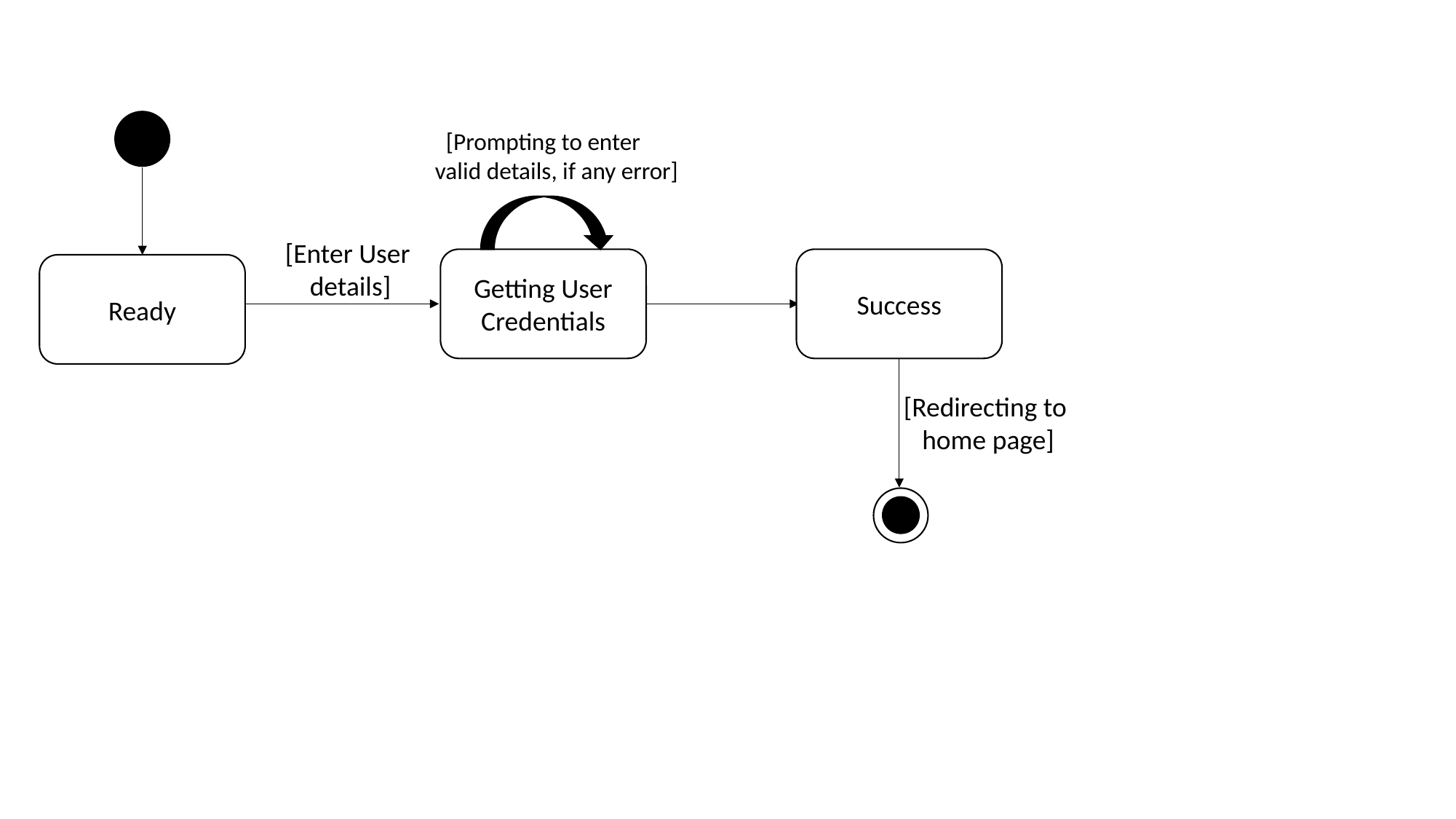

[Prompting to enter
     valid details, if any error]

[Enter User
    details]
Getting User
Credentials
Success
Ready
[Redirecting to
   home page]